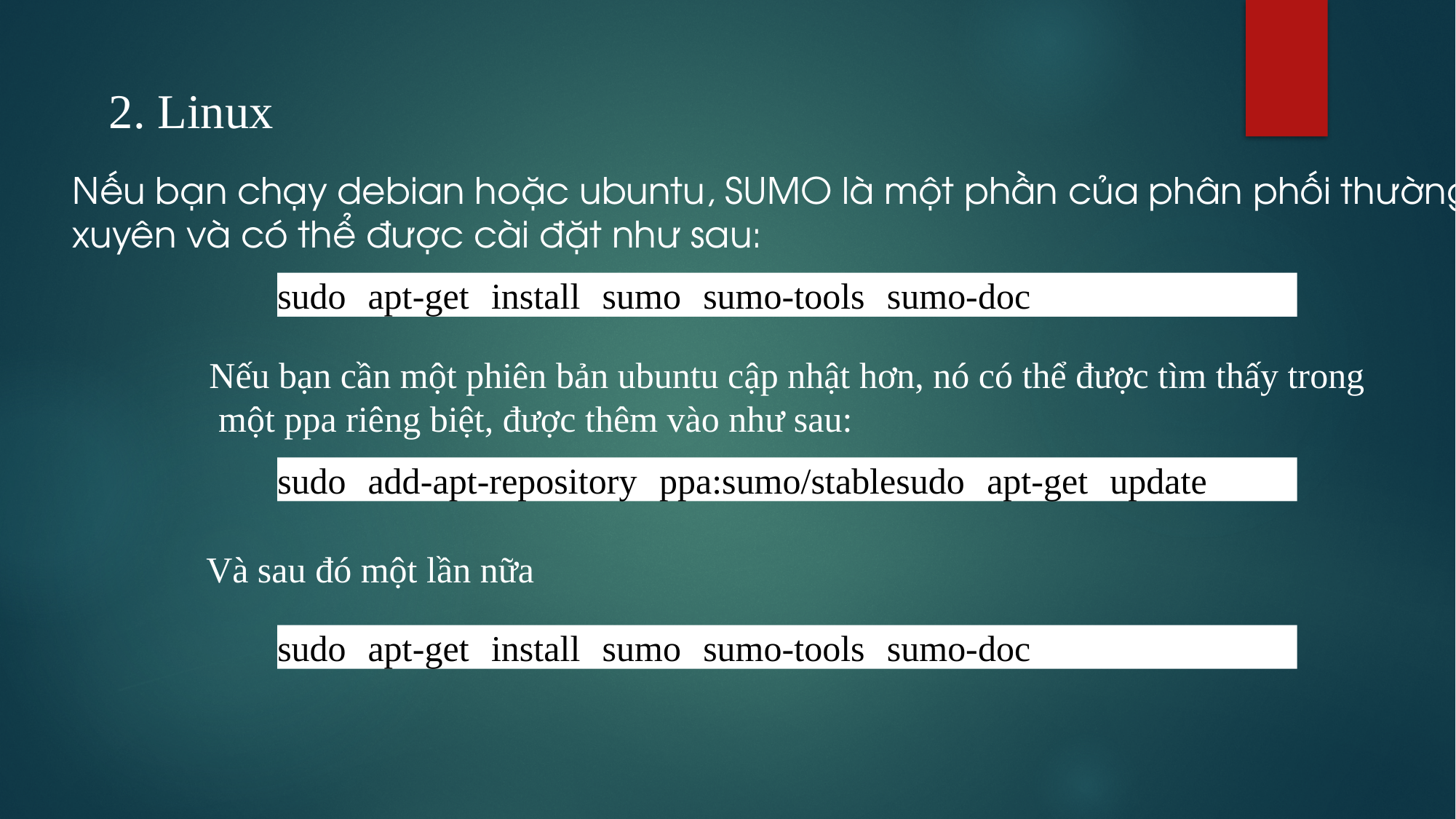

2. Linux
Nếu bạn chạy debian hoặc ubuntu, SUMO là một phần của phân phối thường
xuyên và có thể được cài đặt như sau:
sudo apt-get install sumo sumo-tools sumo-doc
Nếu bạn cần một phiên bản ubuntu cập nhật hơn, nó có thể được tìm thấy trong
 một ppa riêng biệt, được thêm vào như sau:

sudo add-apt-repository ppa:sumo/stablesudo apt-get update
Và sau đó một lần nữa
sudo apt-get install sumo sumo-tools sumo-doc